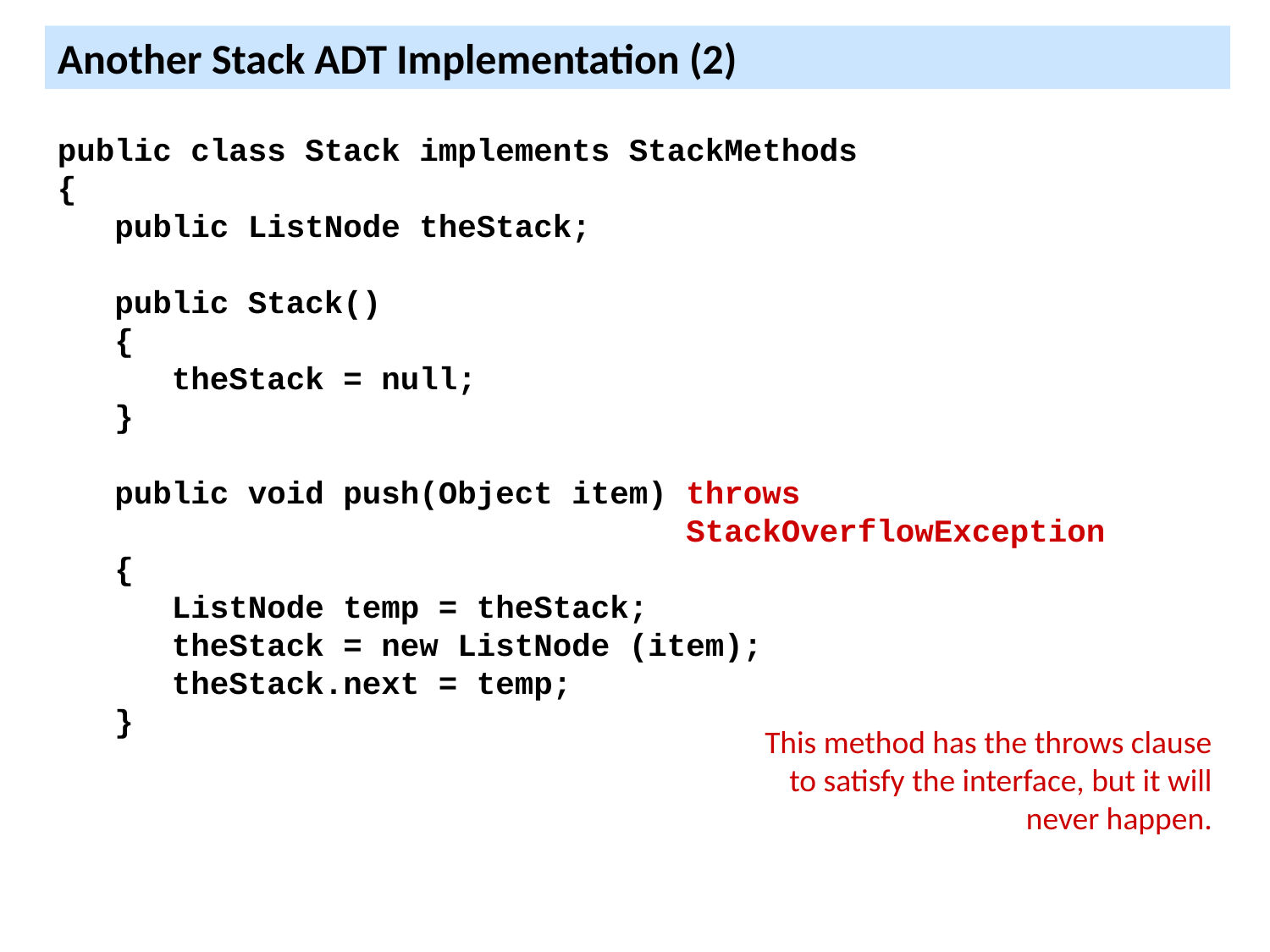

Another Stack ADT Implementation (2)
public class Stack implements StackMethods
{
   public ListNode theStack;

   public Stack()
   {
      theStack = null;
   }

   public void push(Object item) throws
                                 StackOverflowException
   {
      ListNode temp = theStack;
      theStack = new ListNode (item);
      theStack.next = temp;
   }
This method has the throws clause to satisfy the interface, but it will never happen.